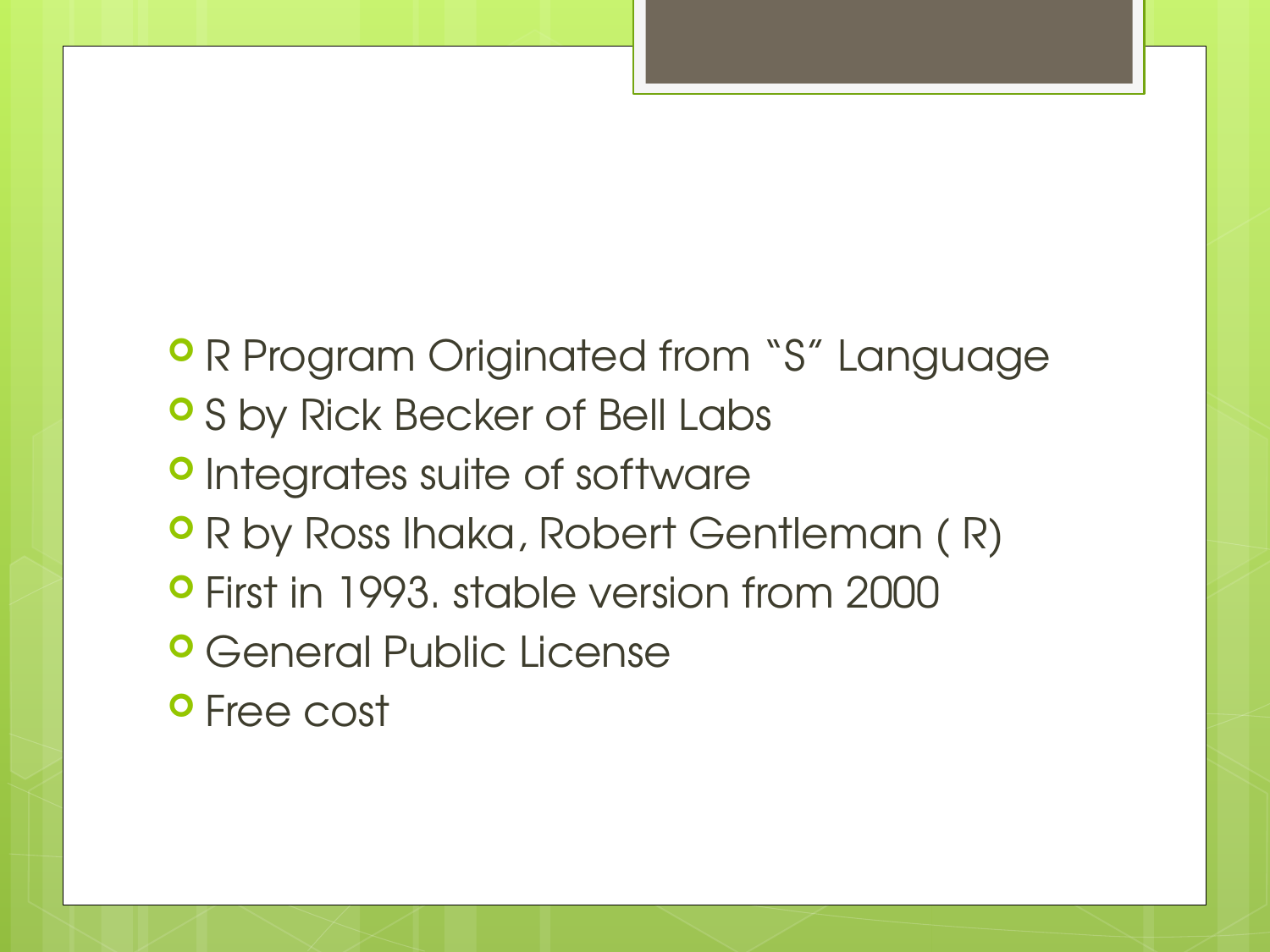

#
R Program Originated from “S” Language
S by Rick Becker of Bell Labs
Integrates suite of software
R by Ross Ihaka, Robert Gentleman ( R)
First in 1993. stable version from 2000
General Public License
Free cost